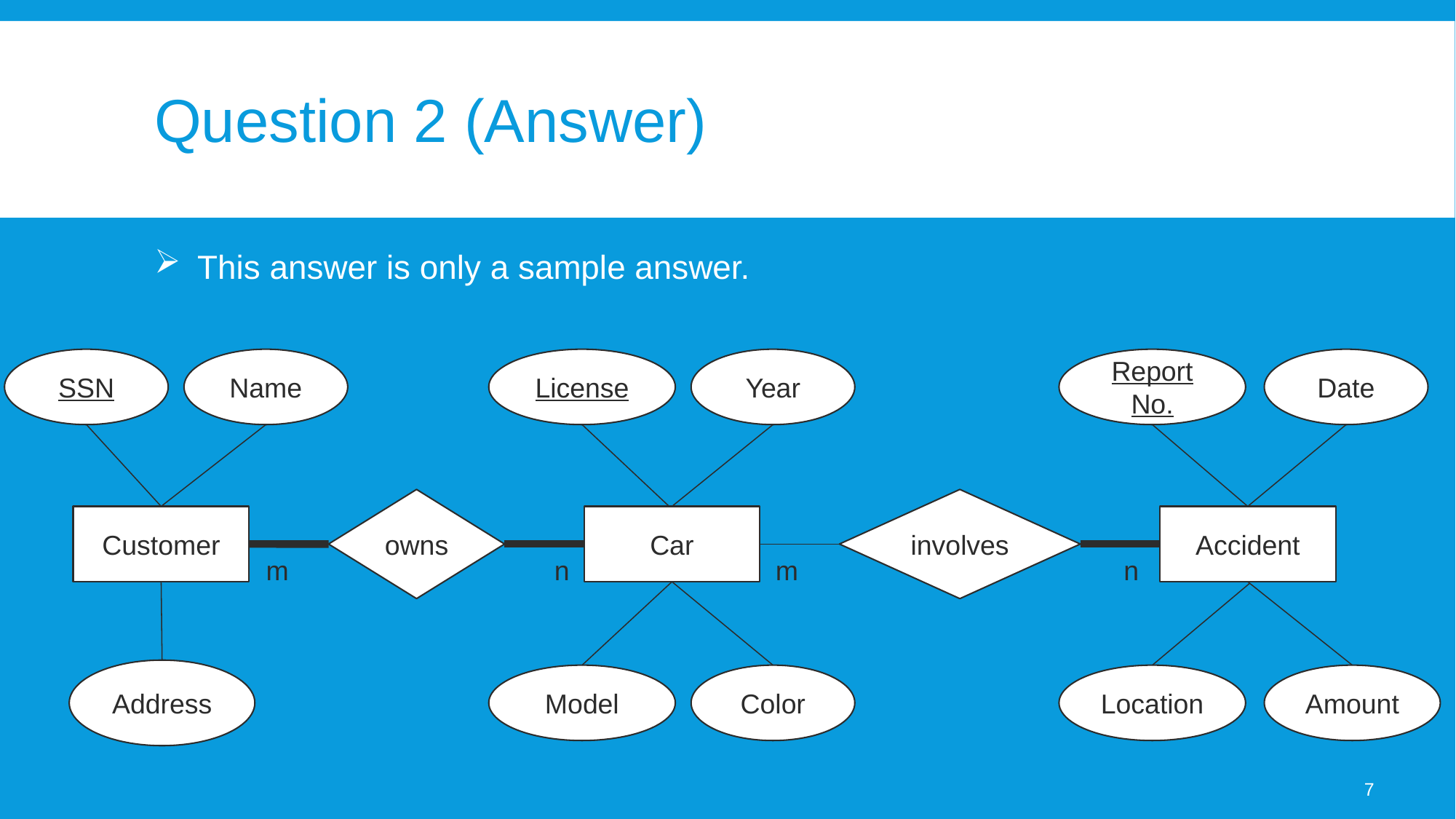

# Question 2 (Answer)
This answer is only a sample answer.
SSN
Name
License
Year
Report
No.
Date
owns
involves
Customer
Car
Accident
m
n
m
n
Address
Model
Color
Location
Amount
7